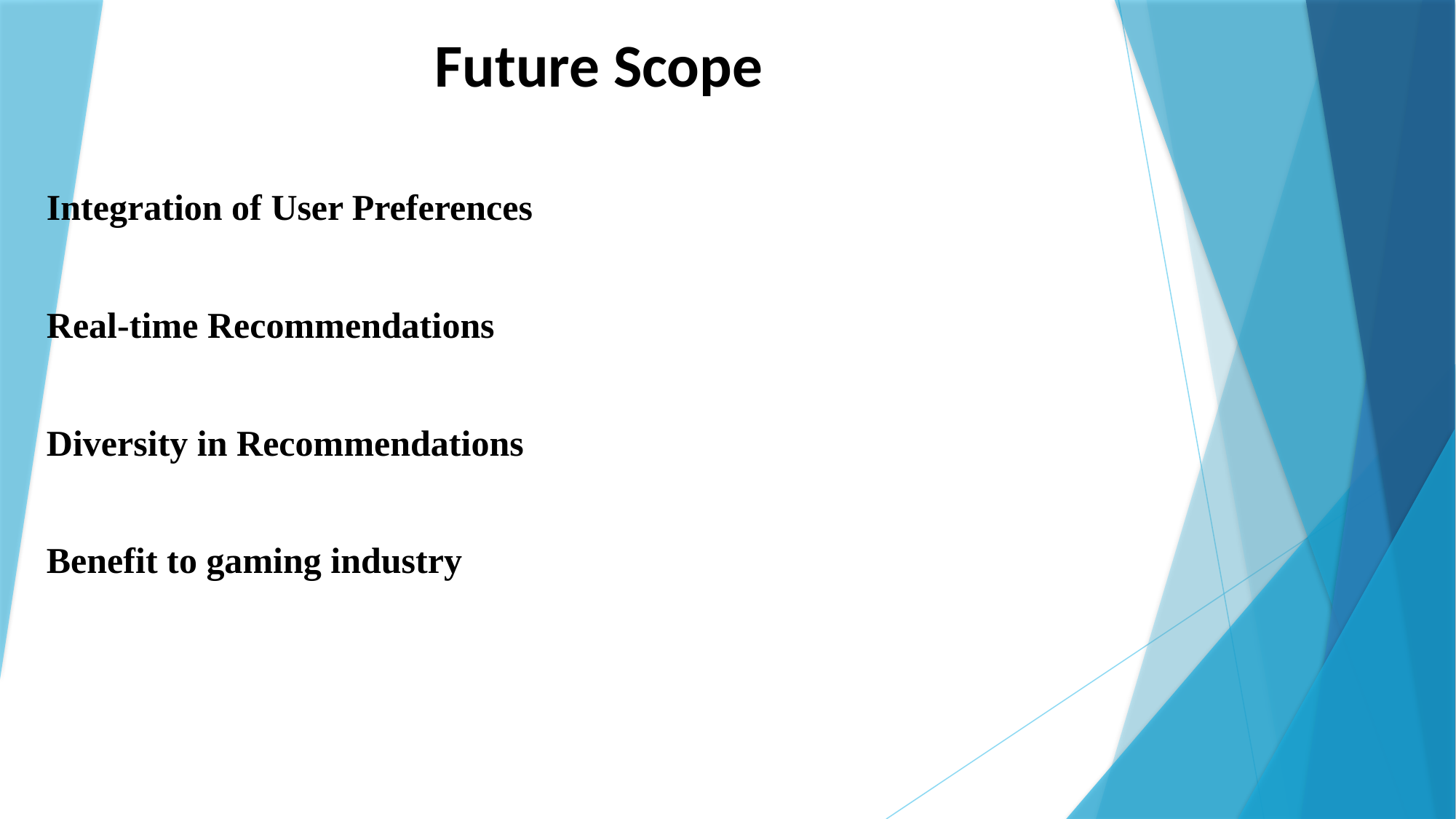

# Future Scope

Integration of User Preferences

Real-time Recommendations

Diversity in Recommendations

Benefit to gaming industry